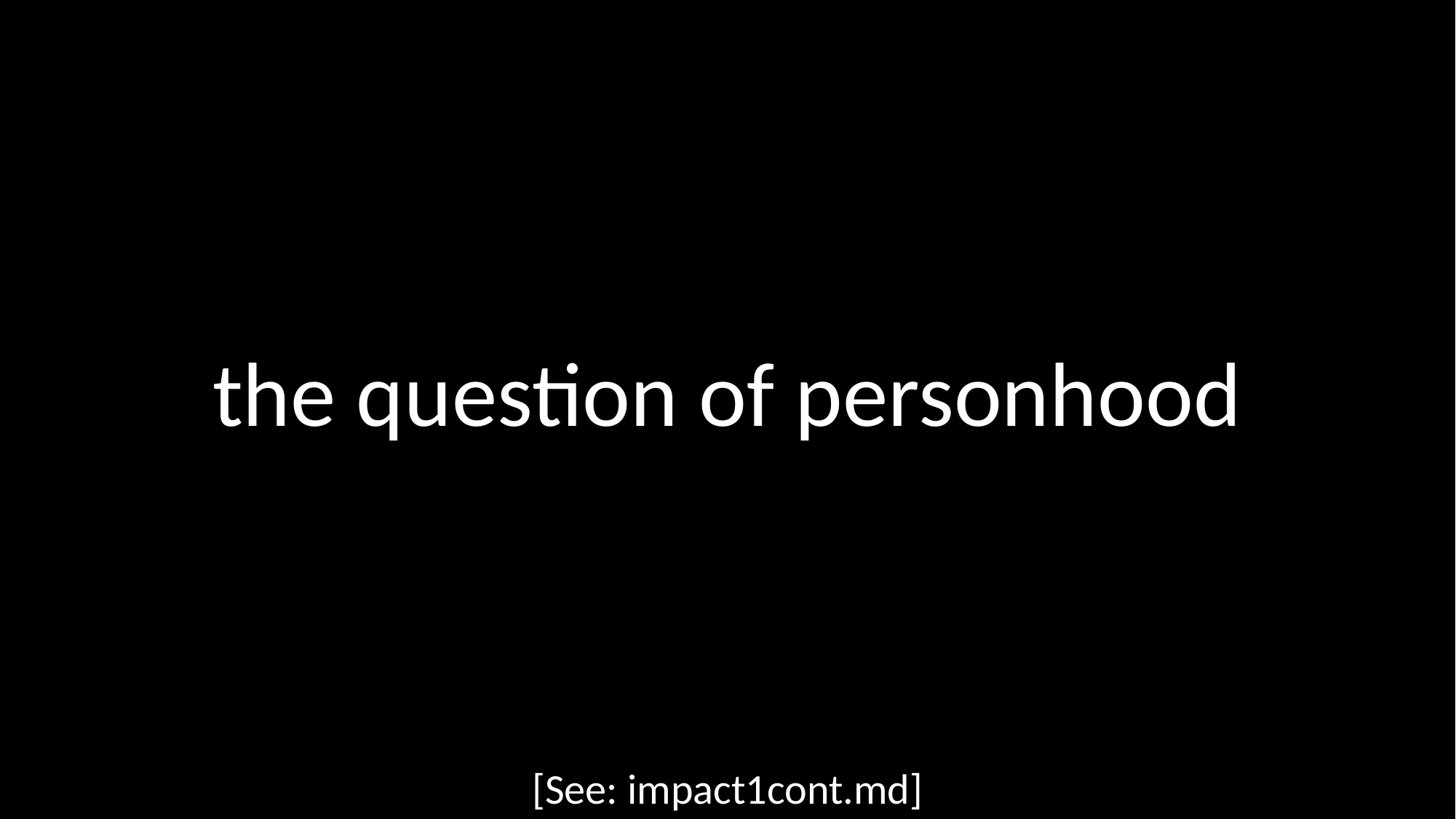

# the question of personhood
[See: impact1cont.md]